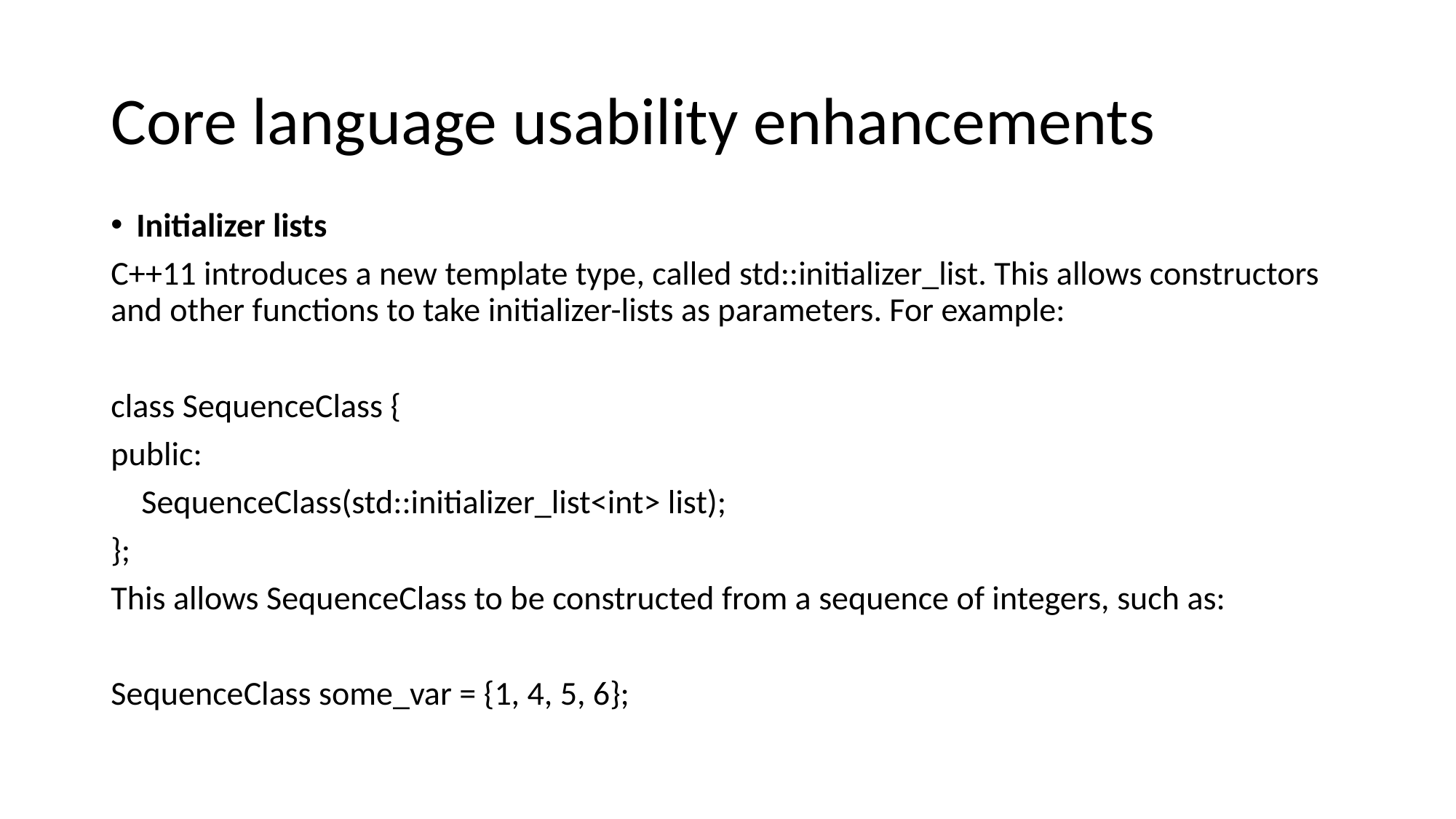

# Core language usability enhancements
Initializer lists
C++11 introduces a new template type, called std::initializer_list. This allows constructors and other functions to take initializer-lists as parameters. For example:

class SequenceClass {
public:
    SequenceClass(std::initializer_list<int> list);
};
This allows SequenceClass to be constructed from a sequence of integers, such as:

SequenceClass some_var = {1, 4, 5, 6};